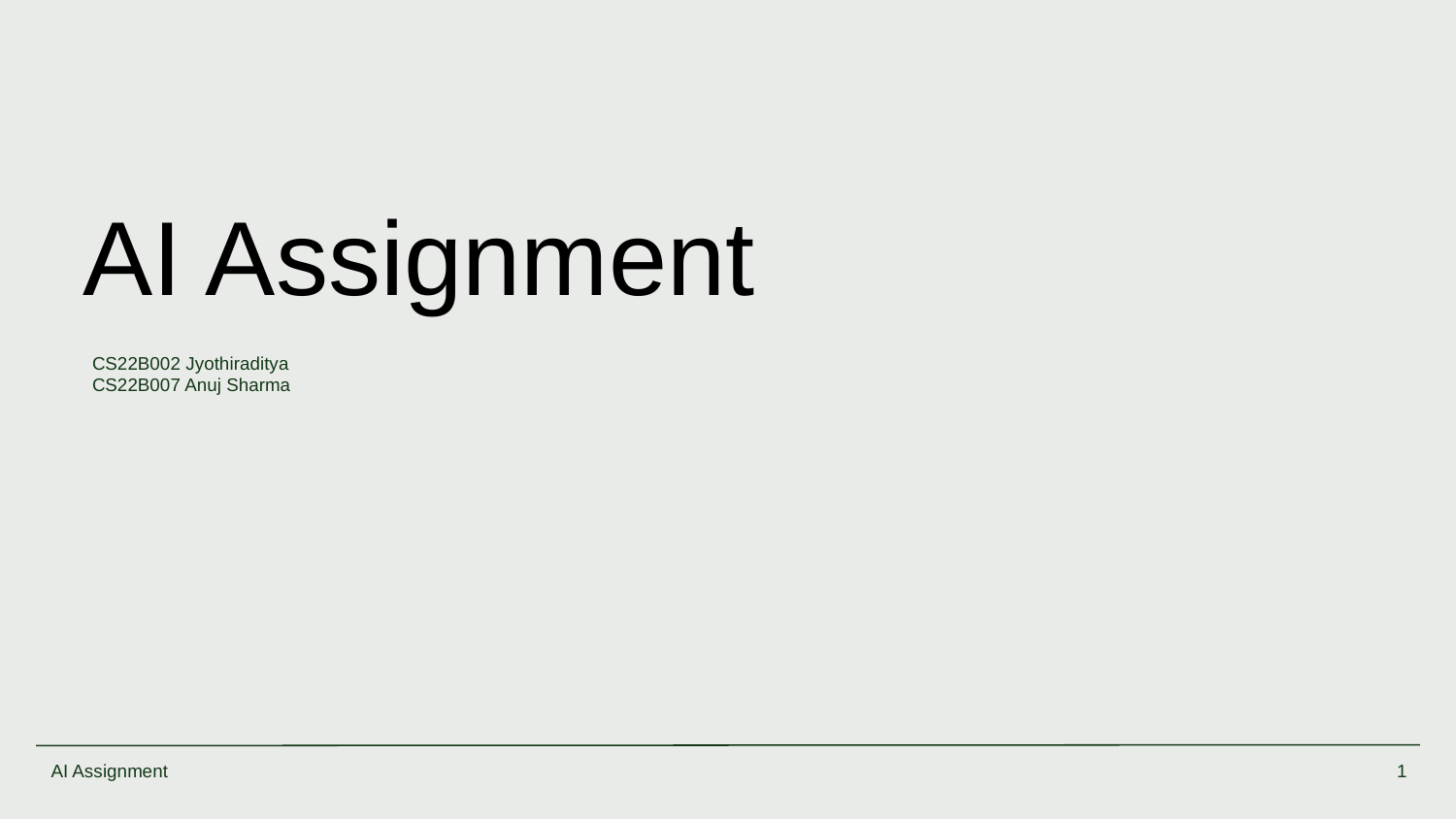

AI Assignment

CS22B002 Jyothiraditya
CS22B007 Anuj Sharma
AI Assignment

1